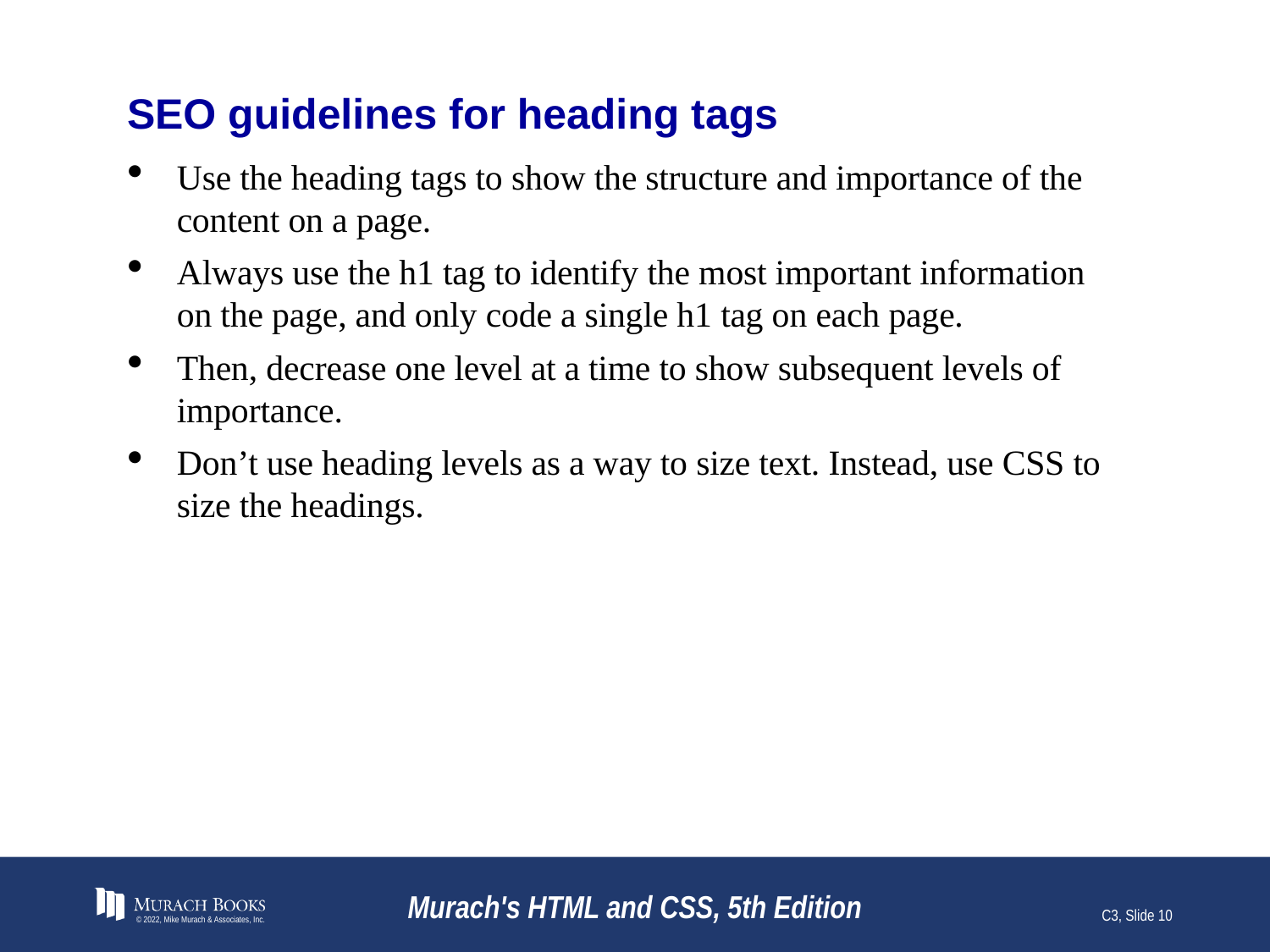

# SEO guidelines for heading tags
Use the heading tags to show the structure and importance of the content on a page.
Always use the h1 tag to identify the most important information on the page, and only code a single h1 tag on each page.
Then, decrease one level at a time to show subsequent levels of importance.
Don’t use heading levels as a way to size text. Instead, use CSS to size the headings.

© 2022, Mike Murach & Associates, Inc.
Murach's HTML and CSS, 5th Edition

C3, Slide 10